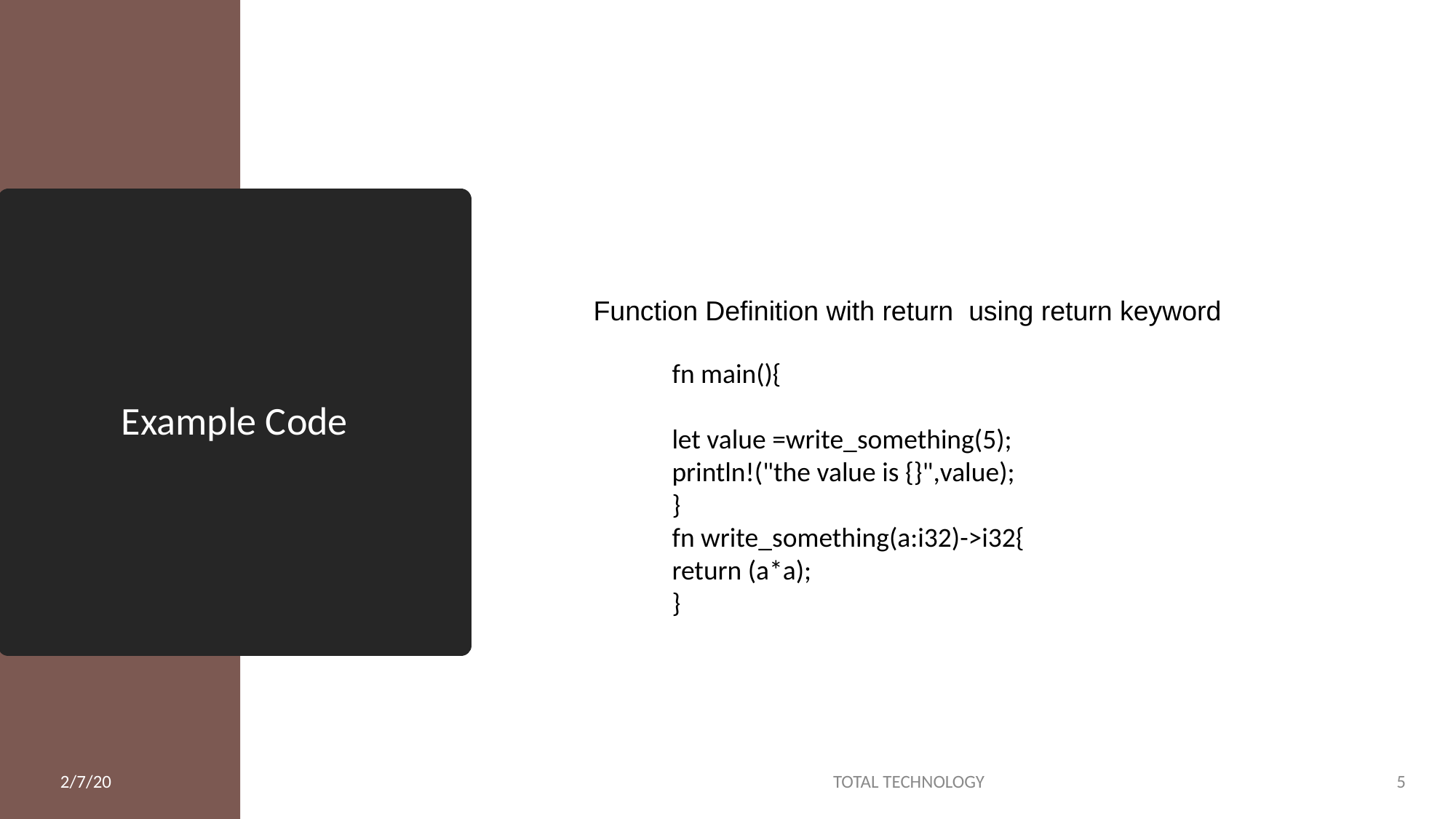

# Example Code
 Function Definition with return  using return keyword
fn main(){
let value =write_something(5);
println!("the value is {}",value);
}
fn write_something(a:i32)->i32{
return (a*a);
}

2/7/20
TOTAL TECHNOLOGY
5